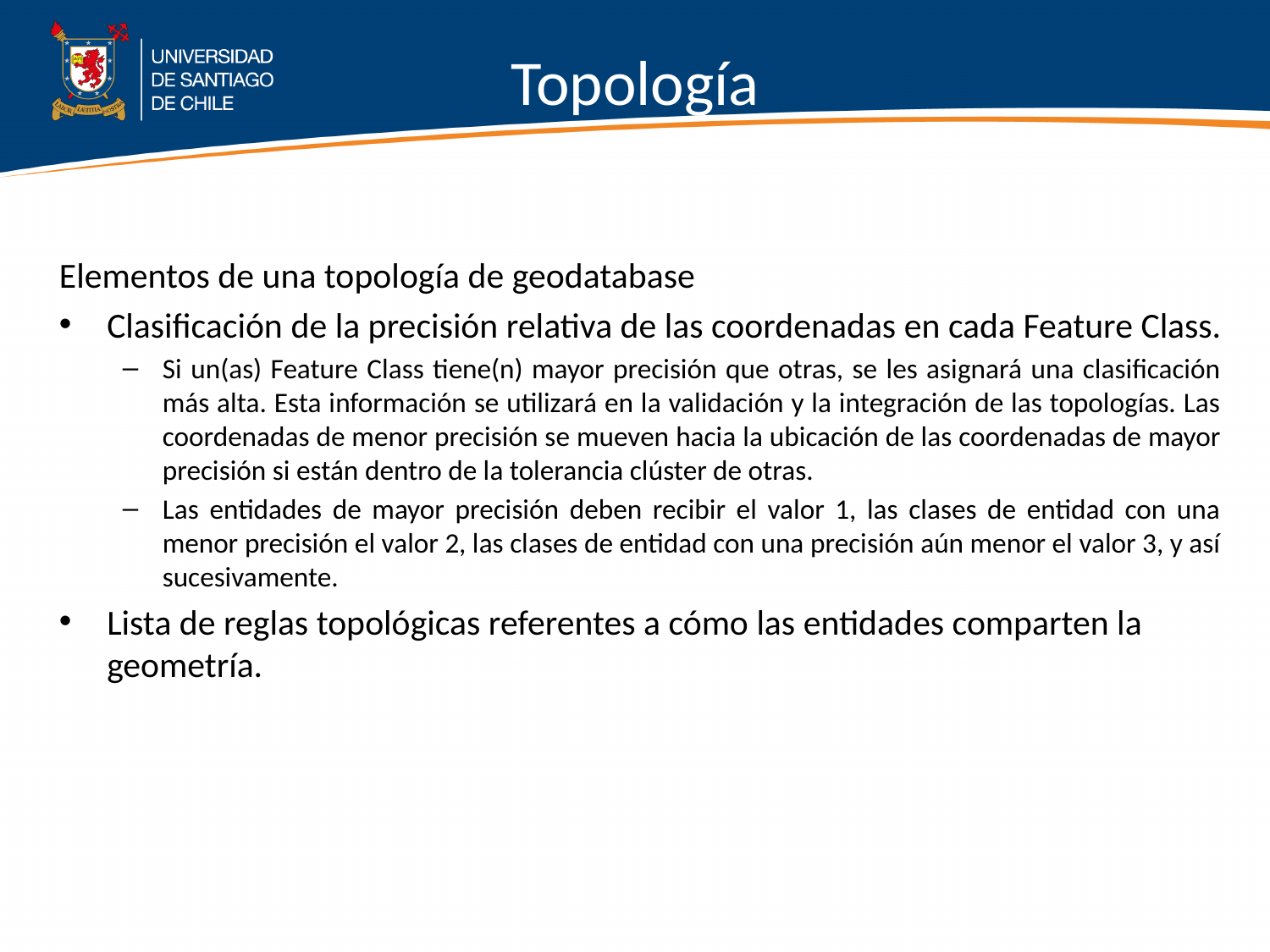

# Topología
Elementos de una topología de geodatabase
Clasificación de la precisión relativa de las coordenadas en cada Feature Class.
Si un(as) Feature Class tiene(n) mayor precisión que otras, se les asignará una clasificación más alta. Esta información se utilizará en la validación y la integración de las topologías. Las coordenadas de menor precisión se mueven hacia la ubicación de las coordenadas de mayor precisión si están dentro de la tolerancia clúster de otras.
Las entidades de mayor precisión deben recibir el valor 1, las clases de entidad con una menor precisión el valor 2, las clases de entidad con una precisión aún menor el valor 3, y así sucesivamente.
Lista de reglas topológicas referentes a cómo las entidades comparten la geometría.